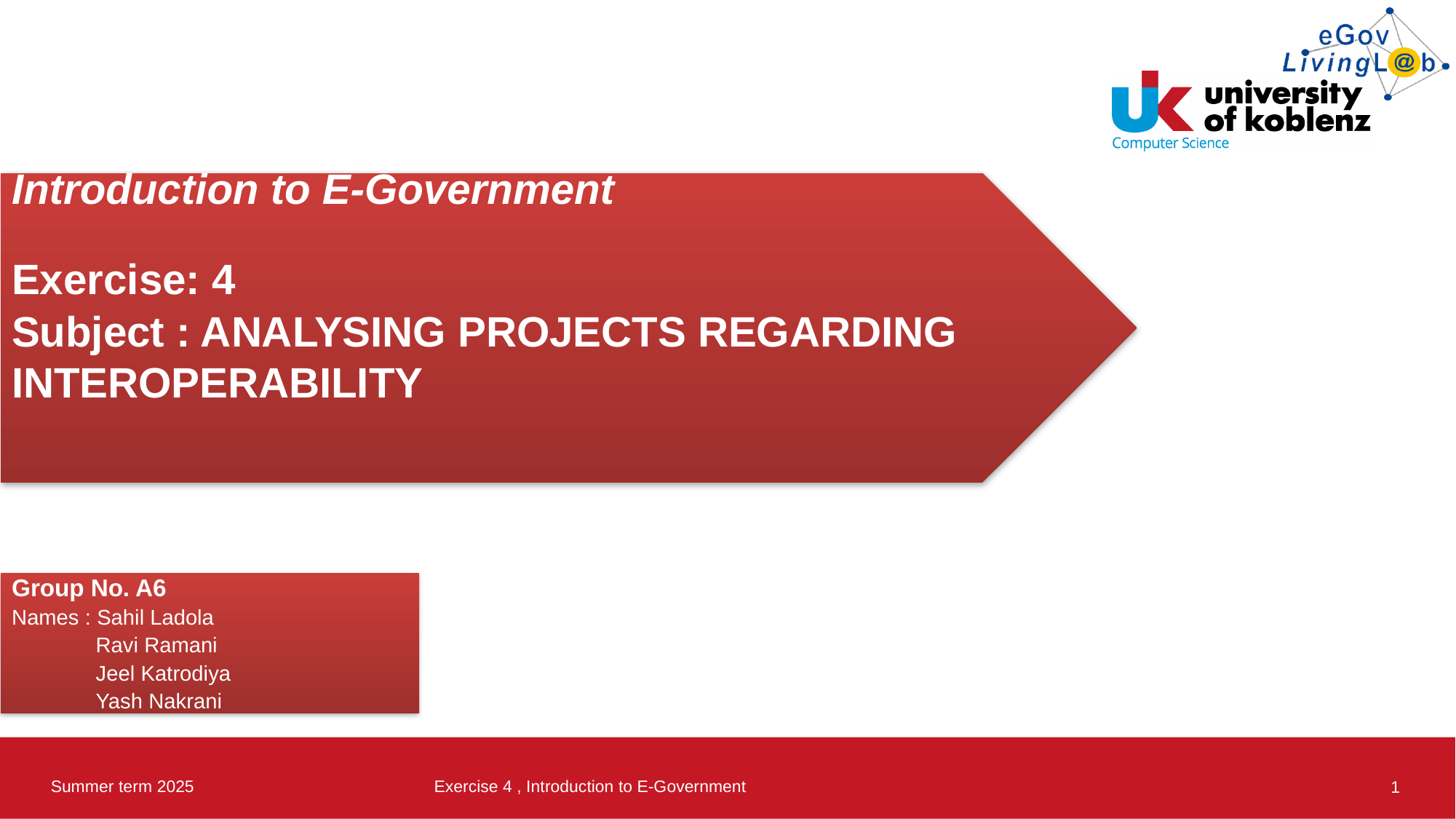

Introduction to E-Government

Exercise: 4
Subject : ANALYSING PROJECTS REGARDING INTEROPERABILITY

Group No. A6
Names : Sahil Ladola
              Ravi Ramani
              Jeel Katrodiya
              Yash Nakrani
Summer term 2025
Exercise 4 , Introduction to E-Government
1